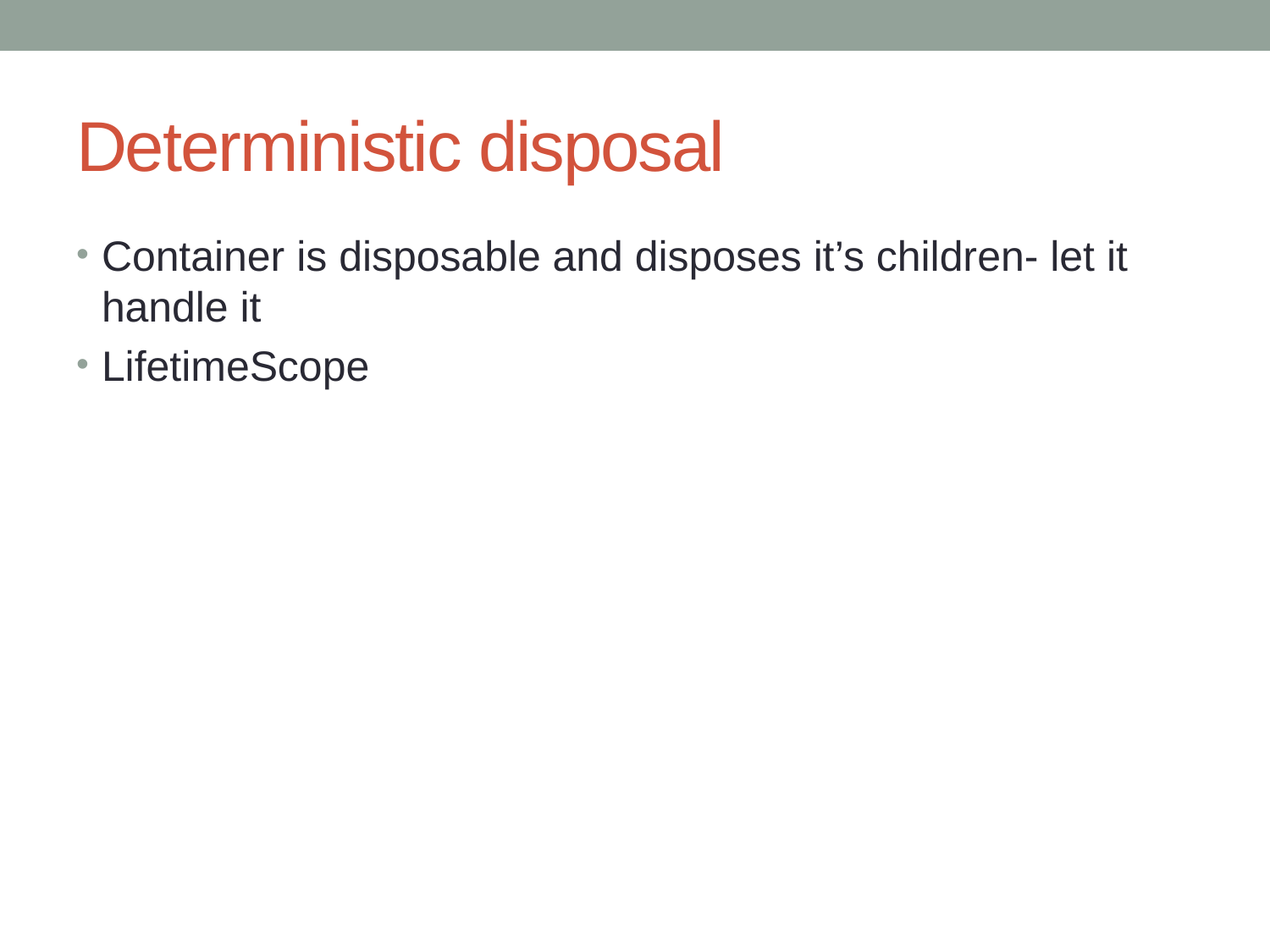

# Deterministic disposal
Container is disposable and disposes it’s children- let it handle it
LifetimeScope